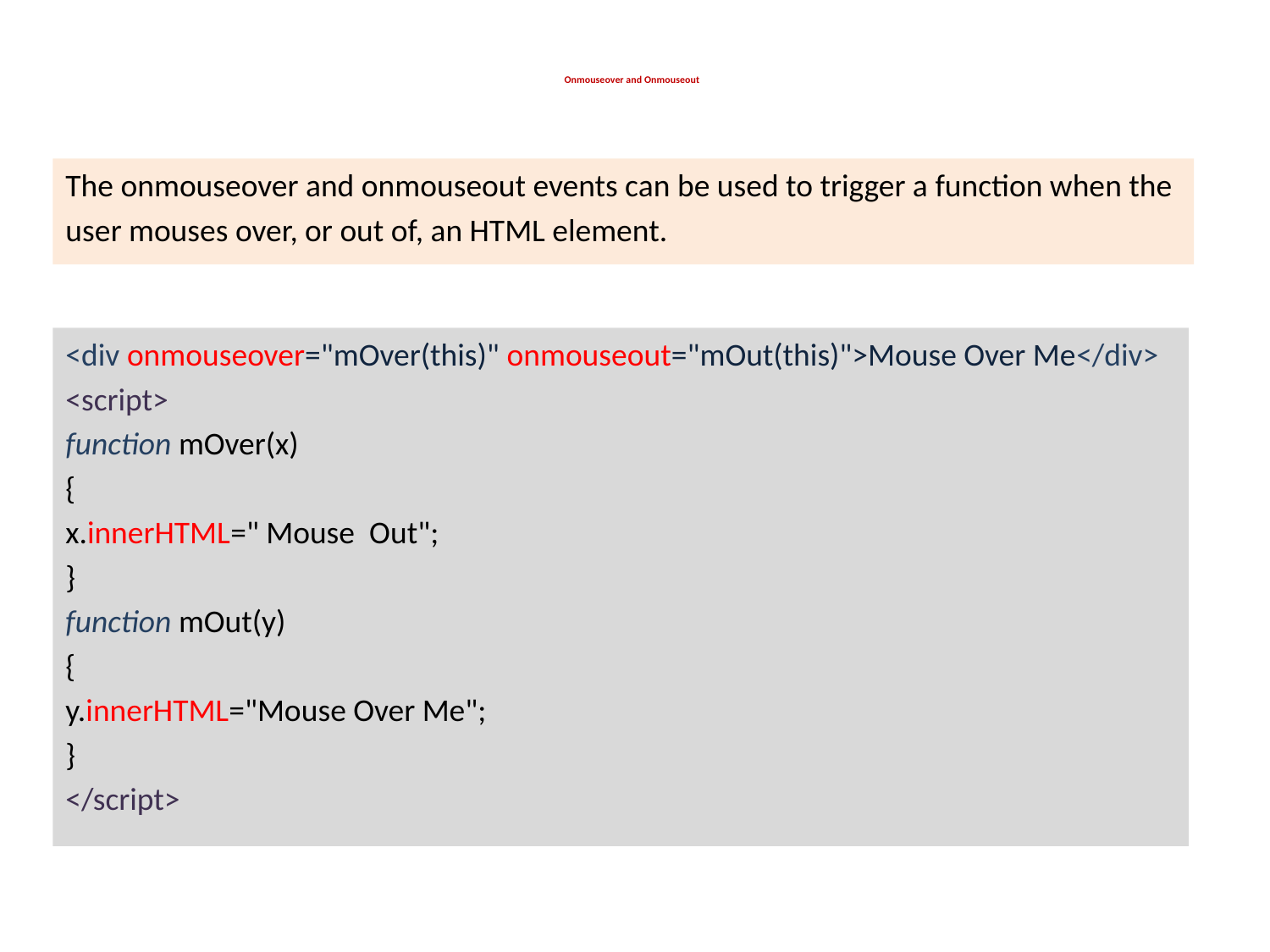

# Onmouseover and Onmouseout
The onmouseover and onmouseout events can be used to trigger a function when the
user mouses over, or out of, an HTML element.
<div onmouseover="mOver(this)" onmouseout="mOut(this)">Mouse Over Me</div>
<script>
function mOver(x)
{
x.innerHTML=" Mouse  Out";
}
function mOut(y)
{
y.innerHTML="Mouse Over Me";
}
</script>